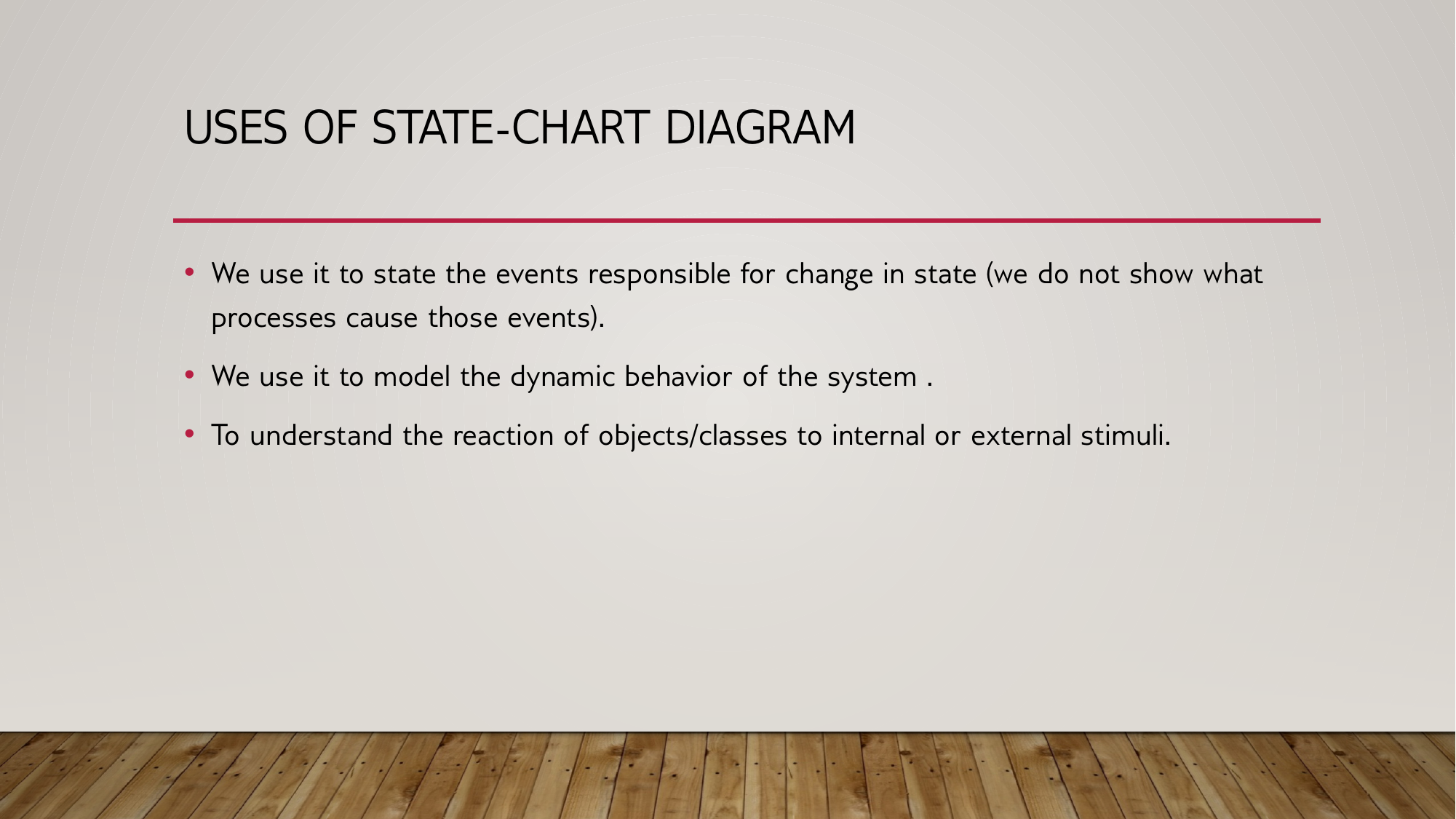

# Uses of state-chart diagram
We use it to state the events responsible for change in state (we do not show what processes cause those events).
We use it to model the dynamic behavior of the system .
To understand the reaction of objects/classes to internal or external stimuli.